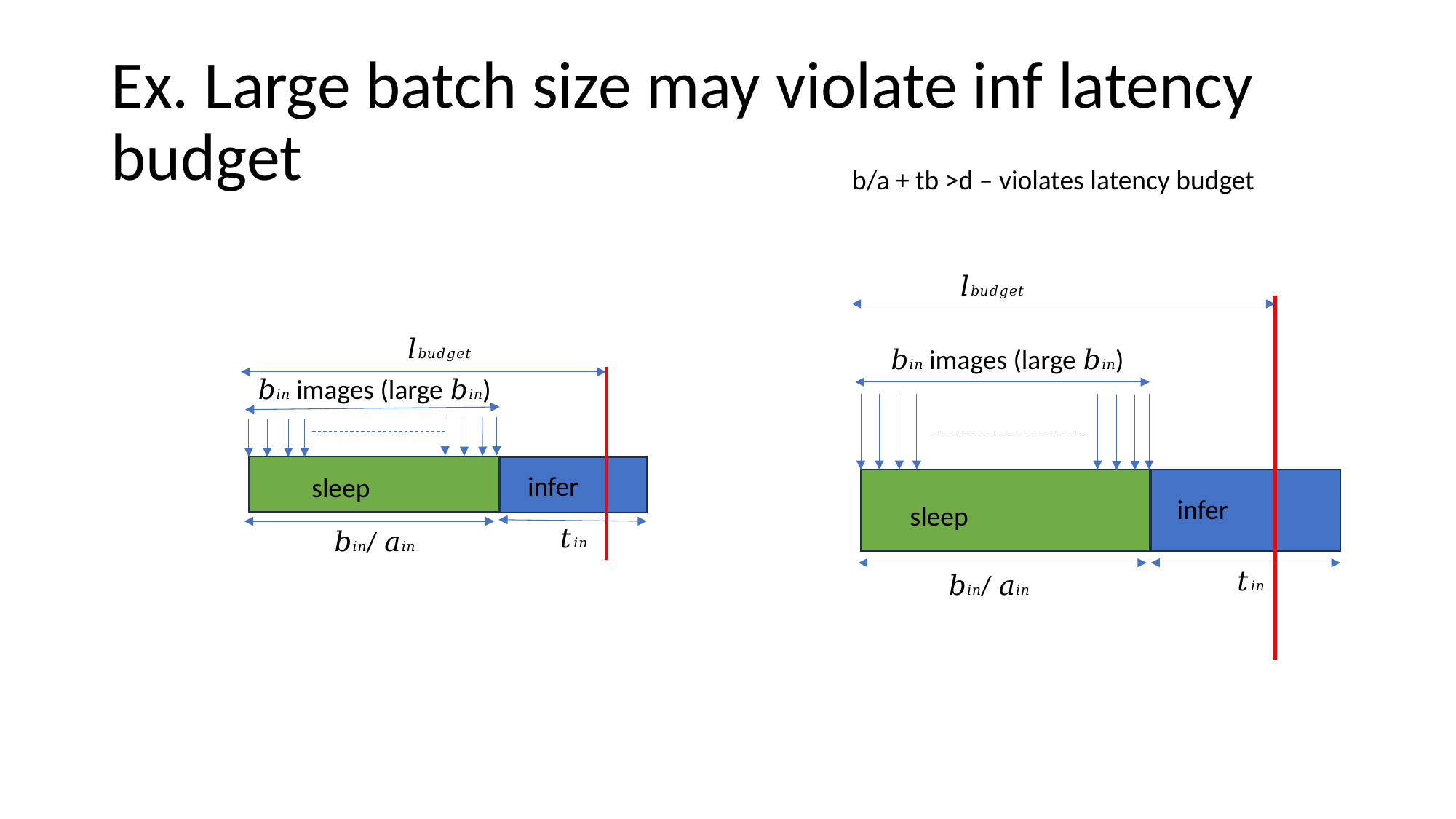

# Ex. Large batch size may violate inf latency budget
b/a + tb >d – violates latency budget
𝑙𝑏𝑢𝑑𝑔𝑒𝑡
𝑙𝑏𝑢𝑑𝑔𝑒𝑡
𝑏𝑖𝑛 images (large 𝑏𝑖𝑛)
𝑏𝑖𝑛 images (large 𝑏𝑖𝑛)

infer
sleep

infer
sleep
𝑡𝑖𝑛
𝑏𝑖𝑛/ 𝑎𝑖𝑛
𝑡𝑖𝑛
𝑏𝑖𝑛/ 𝑎𝑖𝑛